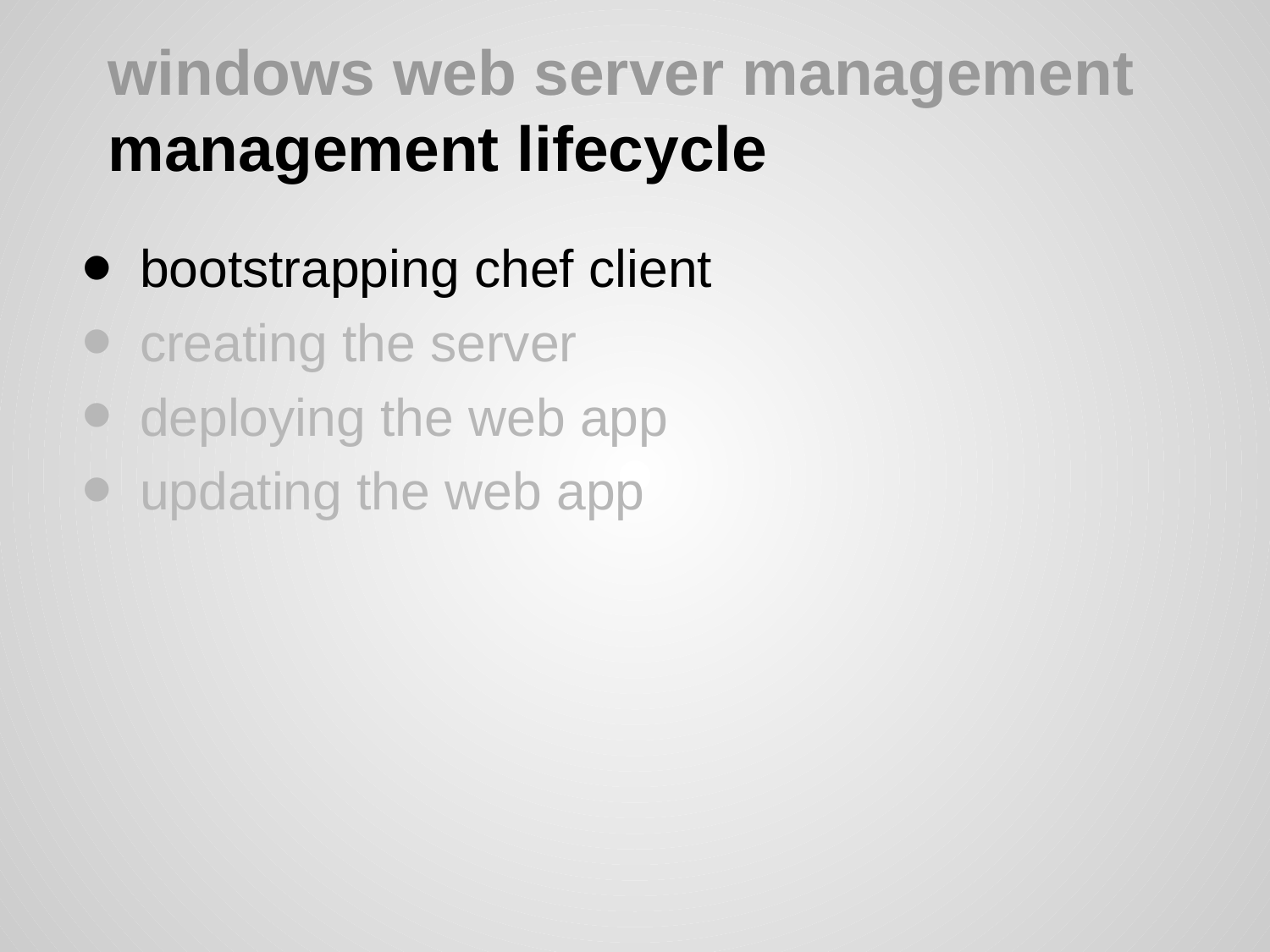

# windows web server management
management lifecycle
bootstrapping chef client
creating the server
deploying the web app
updating the web app